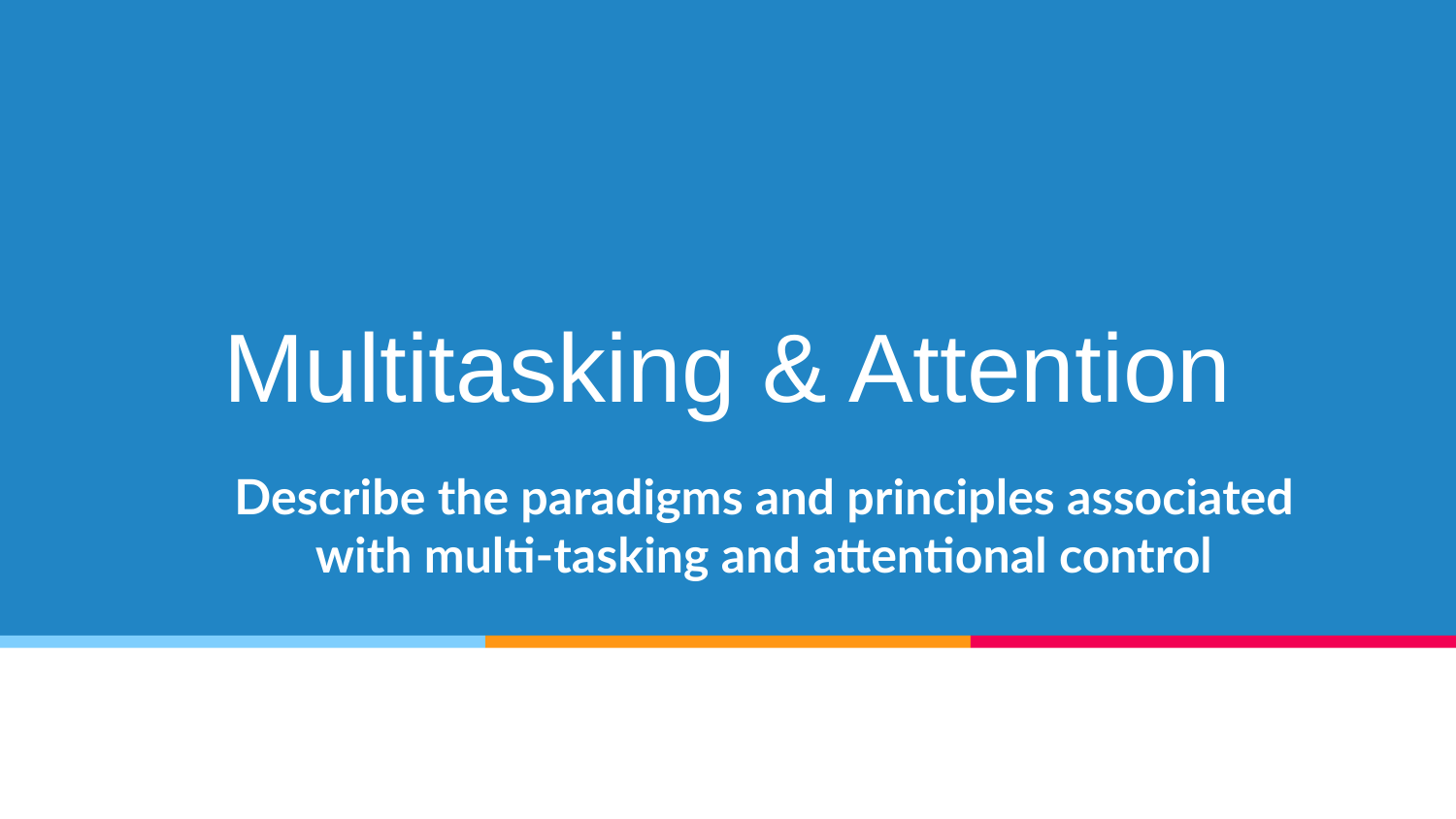

# Multitasking & Attention
Describe the paradigms and principles associated with multi-tasking and attentional control